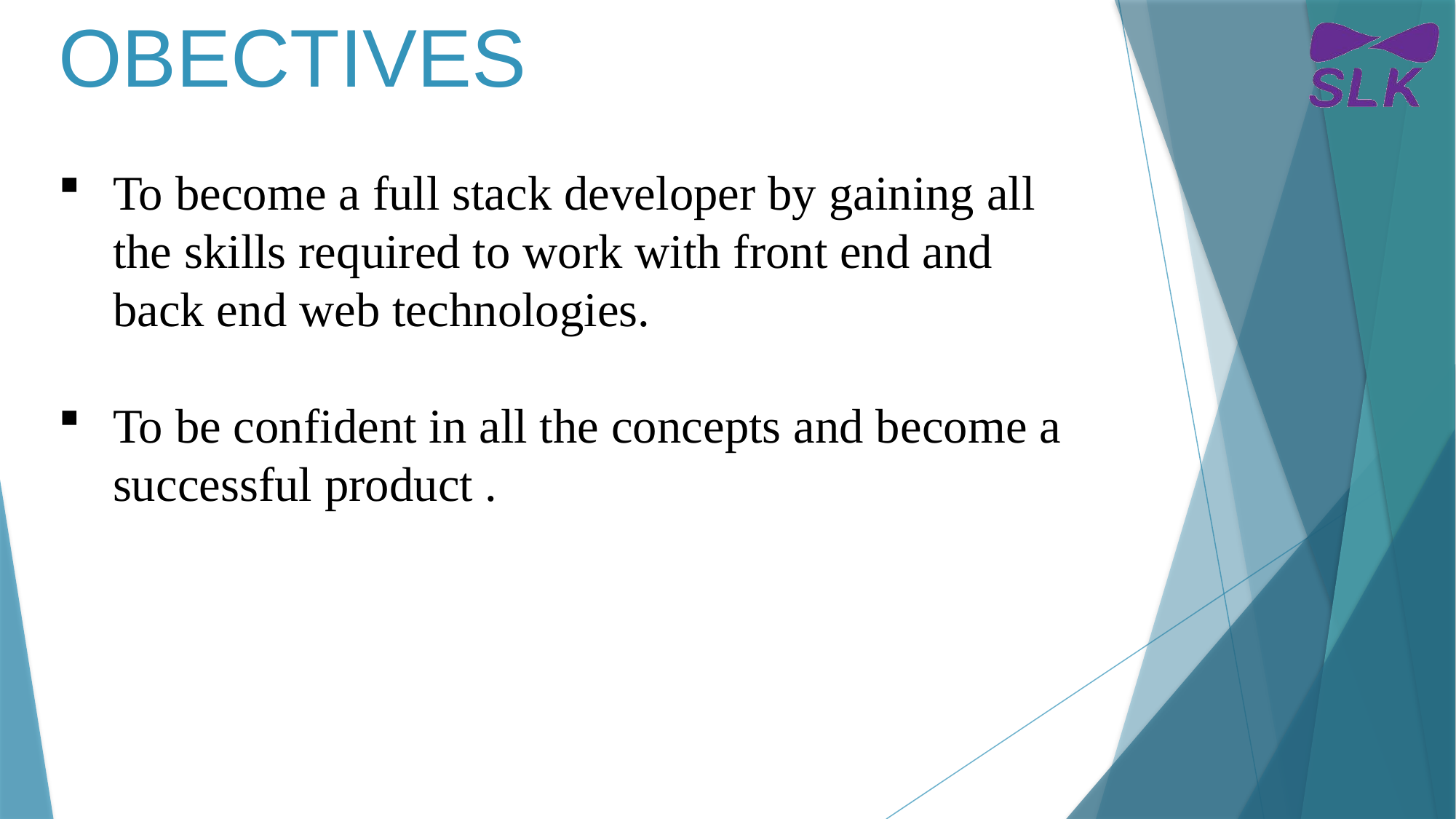

OBECTIVES

To become a full stack developer by gaining all the skills required to work with front end and back end web technologies.

To be confident in all the concepts and become a successful product .